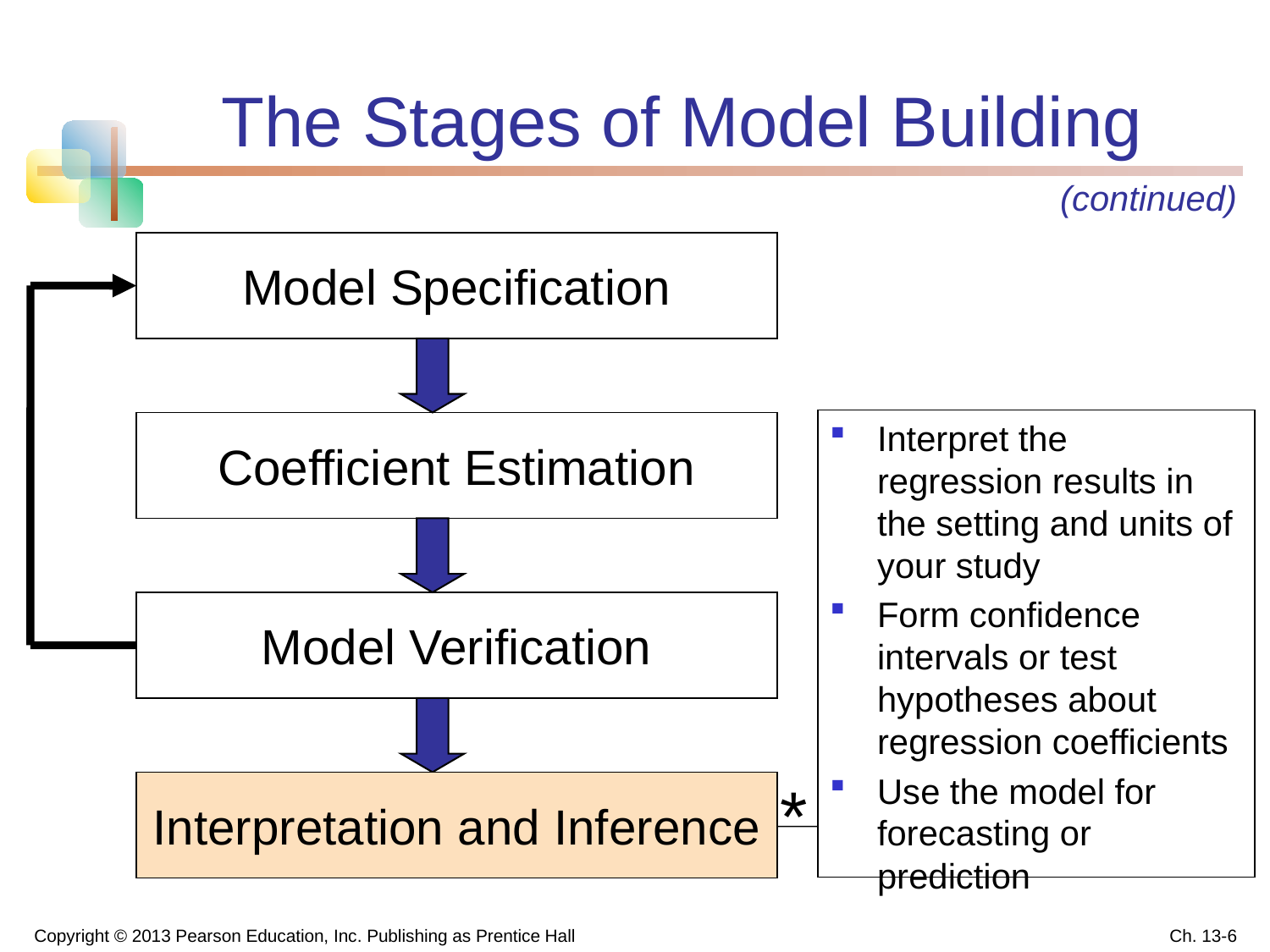

# The Stages of Model Building
(continued)
Model Specification

Interpret the regression results in the setting and units of your study
Form confidence intervals or test hypotheses about regression coefficients
Use the model for forecasting or prediction
Coefficient Estimation

Model Verification

*
Interpretation and Inference

Copyright © 2013 Pearson Education, Inc. Publishing as Prentice Hall
Ch. 13-6